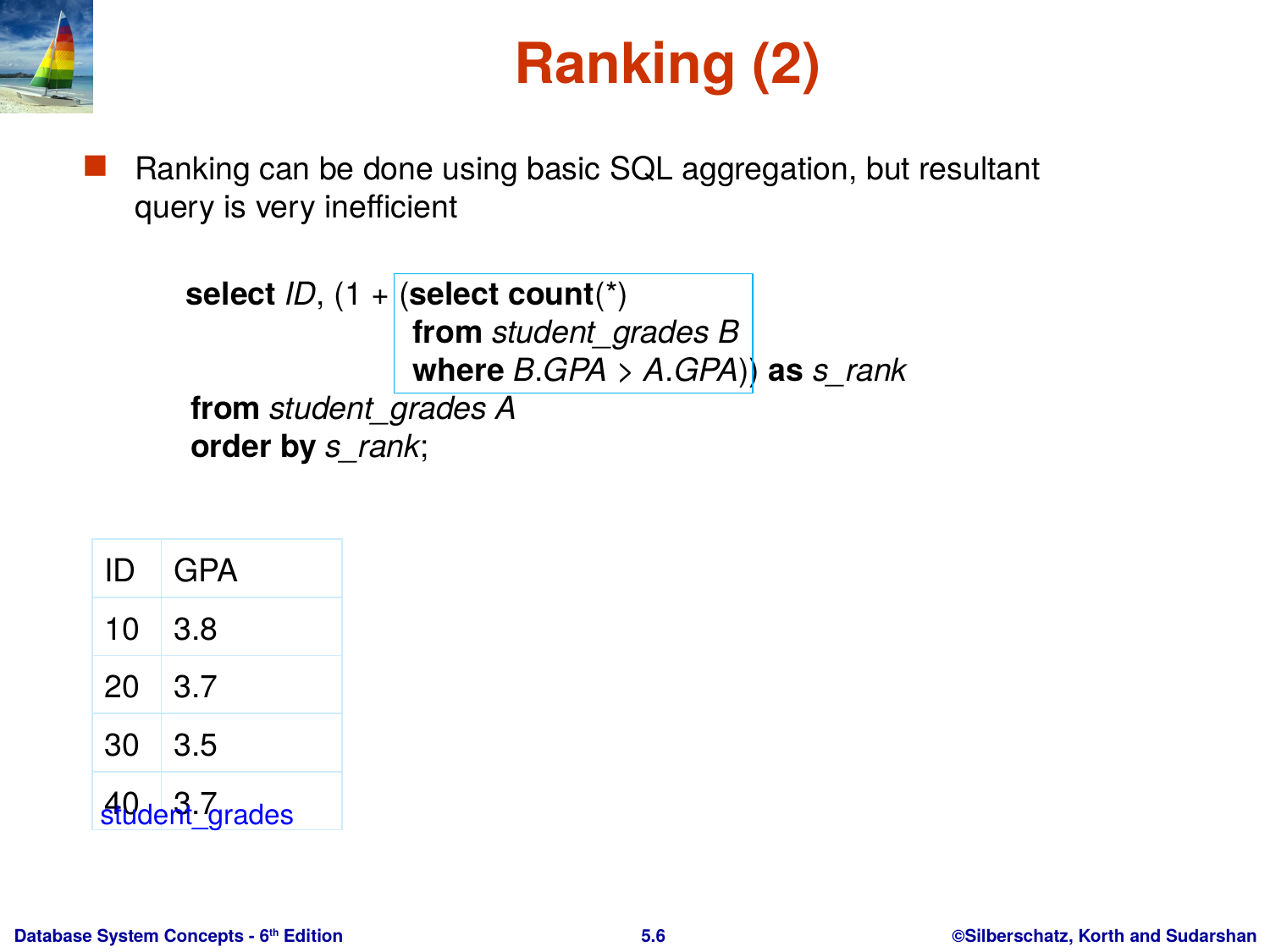

# Ranking (2)
Ranking can be done using basic SQL aggregation, but resultant query is very inefficient
    select ID, (1 + (select count(*)
                         from student_grades B
                         where B.GPA > A.GPA)) as s_rank
from student_grades A
order by s_rank;

| ID | GPA |
| --- | --- |
| 10 | 3.8 |
| 20 | 3.7 |
| 30 | 3.5 |
| 40 | 3.7 |
student_grades